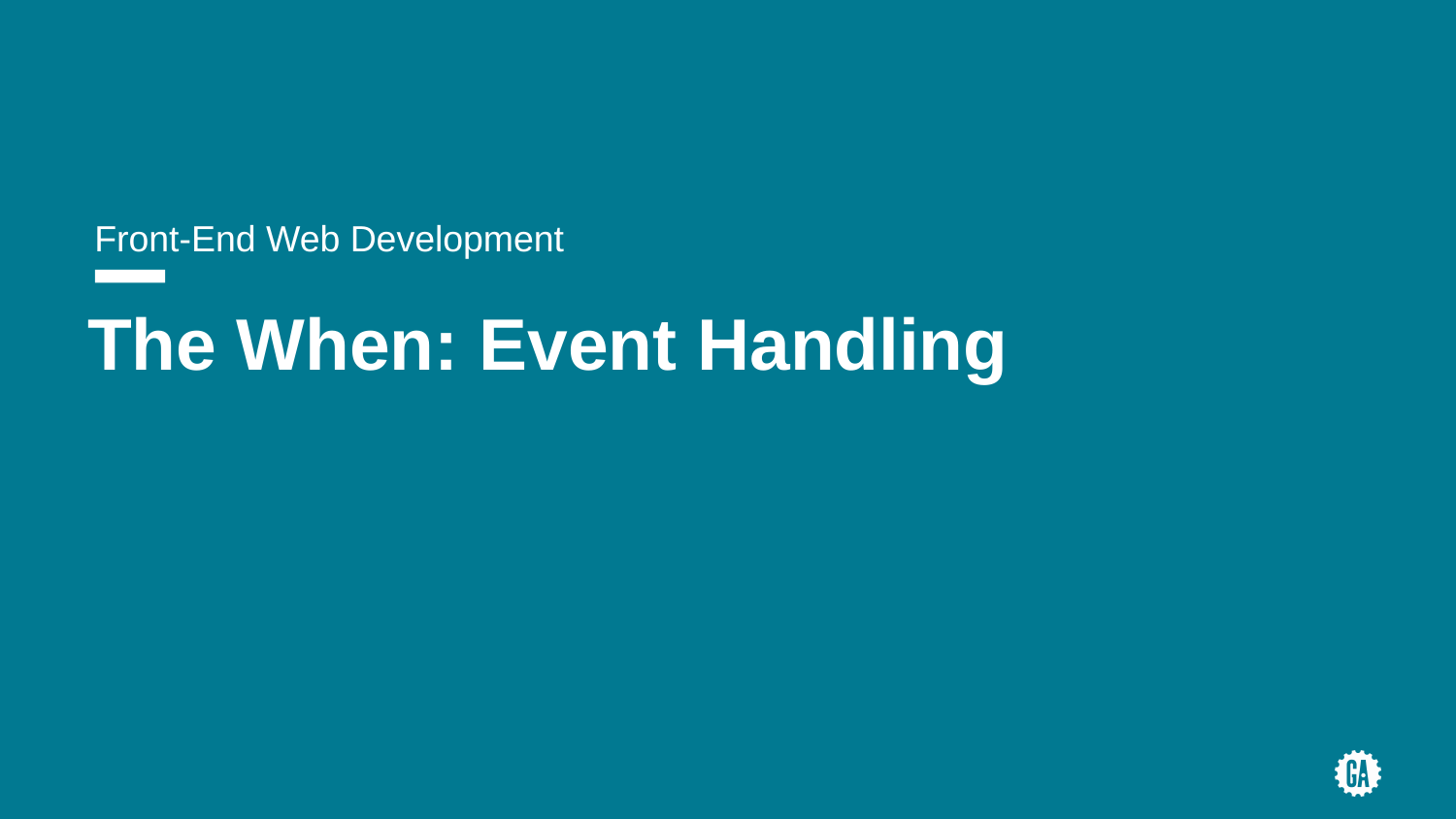

Front-End Web Development
# The When: Event Handling